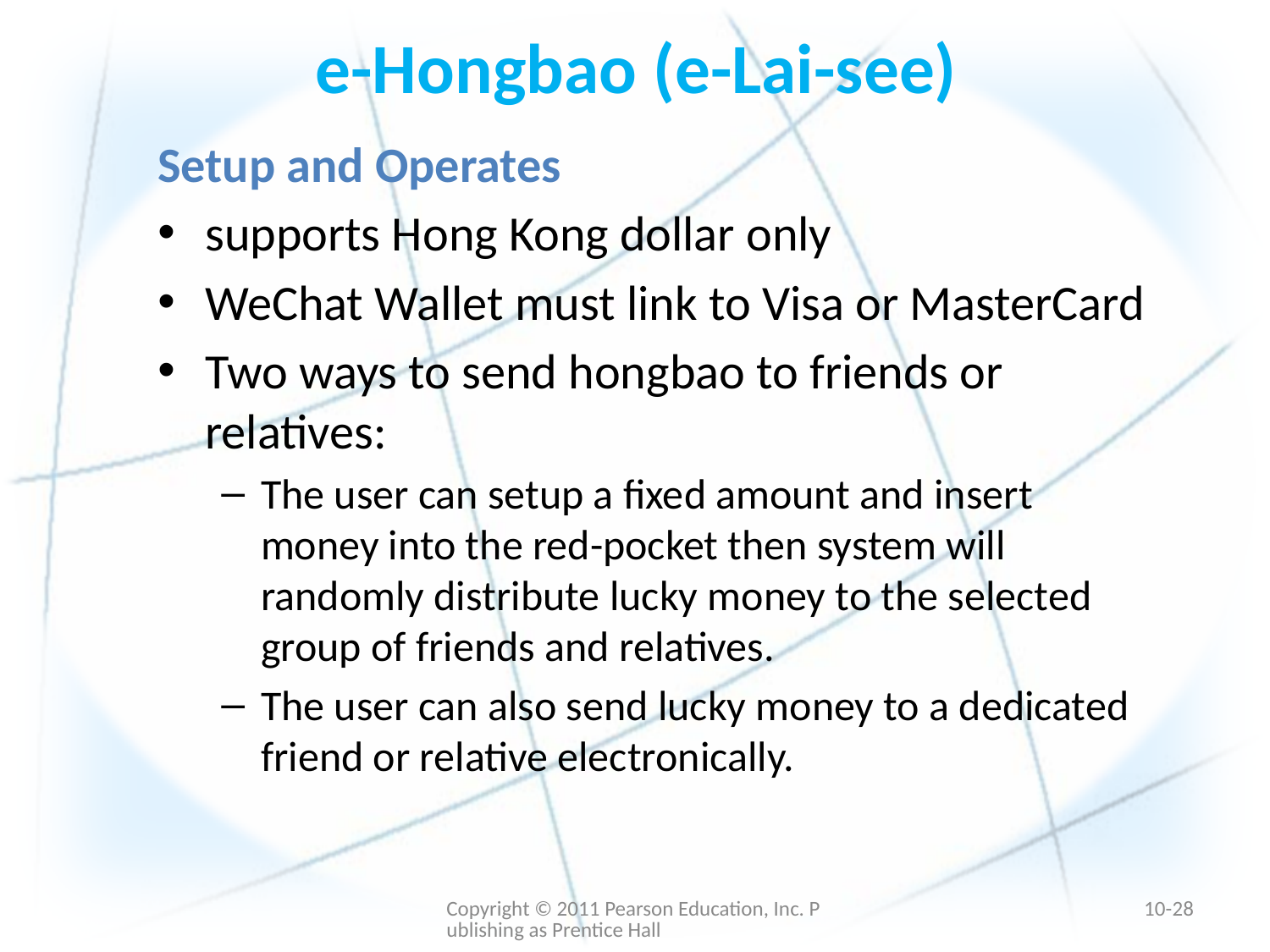

# e-Hongbao (e-Lai-see)
Setup and Operates
supports Hong Kong dollar only
WeChat Wallet must link to Visa or MasterCard
Two ways to send hongbao to friends or relatives:
The user can setup a fixed amount and insert money into the red-pocket then system will randomly distribute lucky money to the selected group of friends and relatives.
The user can also send lucky money to a dedicated friend or relative electronically.

Copyright © 2011 Pearson Education, Inc. Publishing as Prentice Hall
10-28